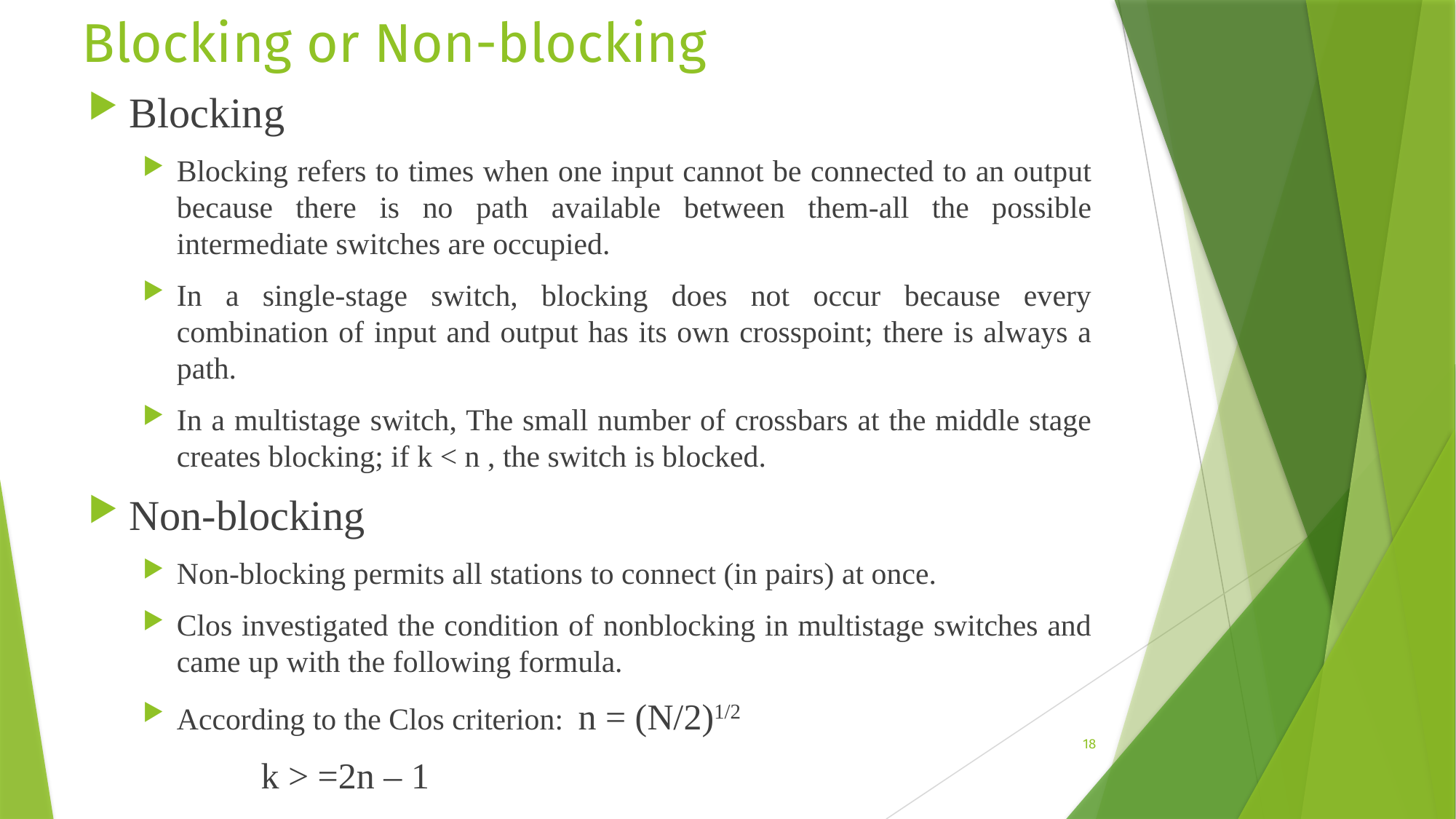

# Blocking or Non-blocking
Blocking
Blocking refers to times when one input cannot be connected to an output because there is no path available between them-all the possible intermediate switches are occupied.
In a single-stage switch, blocking does not occur because every combination of input and output has its own crosspoint; there is always a path.
In a multistage switch, The small number of crossbars at the middle stage creates blocking; if k < n , the switch is blocked.
Non-blocking
Non-blocking permits all stations to connect (in pairs) at once.
Clos investigated the condition of nonblocking in multistage switches and came up with the following formula.
According to the Clos criterion:  n = (N/2)1/2
 k > =2n – 1

18